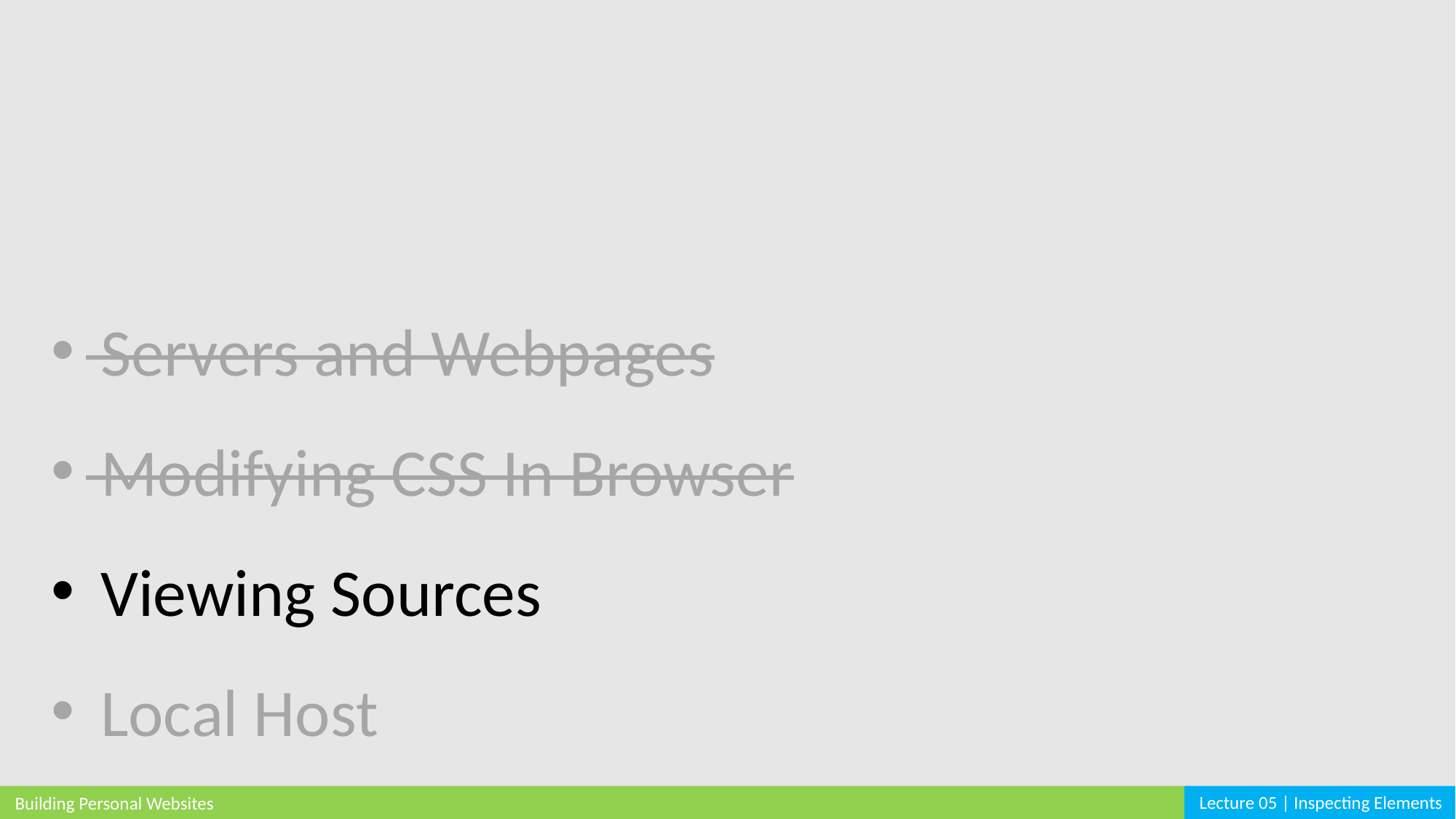

Servers and Webpages
 Modifying CSS In Browser
 Viewing Sources
 Local Host
Lecture 05 | Inspecting Elements

Building Personal Websites